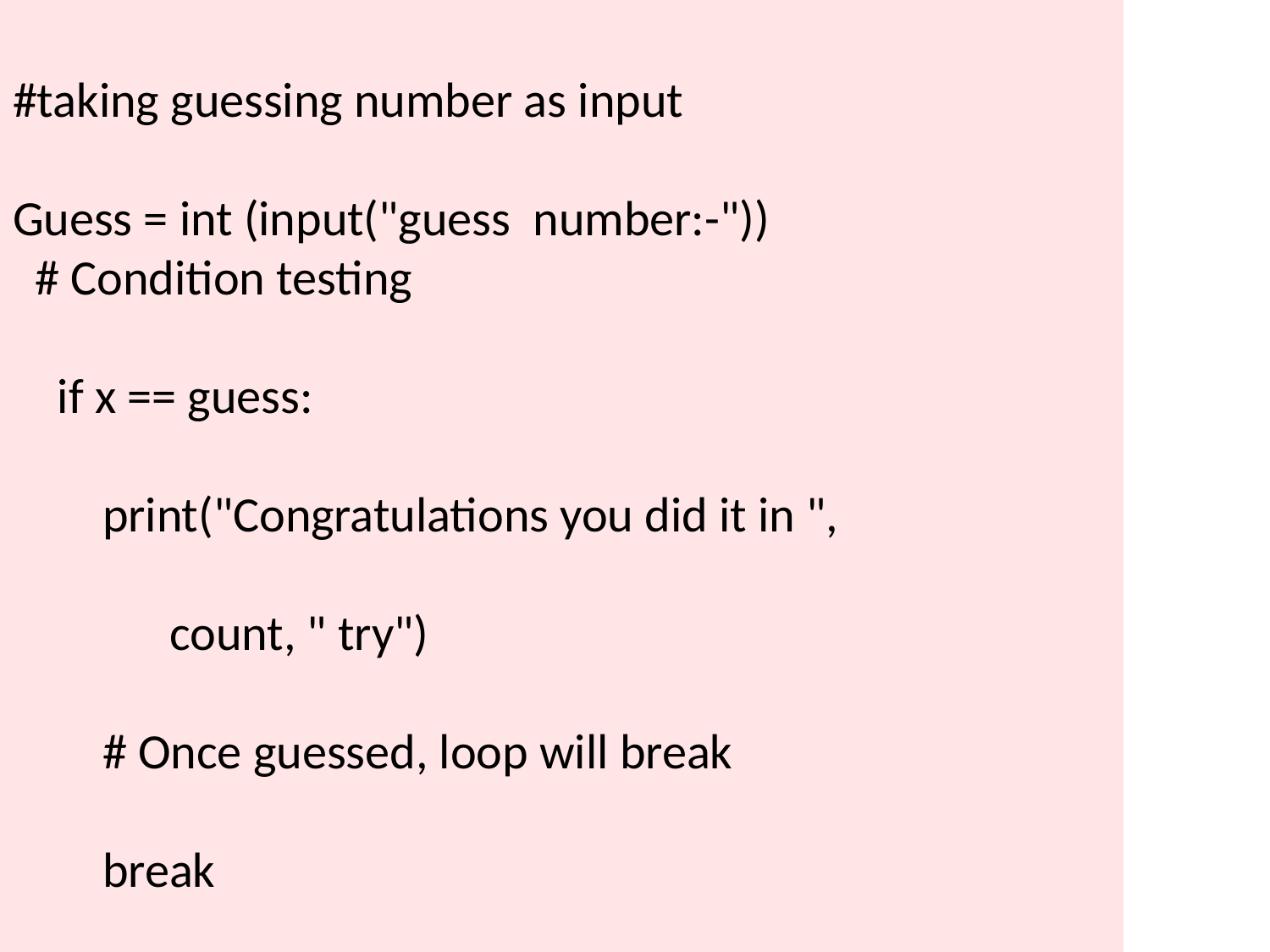

# taking guessing number as input

    guess = int(input("Guess a number:- "))

  
#taking guessing number as input
Guess = int (input("guess  number:-"))
  # Condition testing

    if x == guess:

        print("Congratulations you did it in ",

              count, " try")

        # Once guessed, loop will break

        break

    elif x > guess:

        print("You guessed too small!")

    elif x < guess:

        print("You Guessed too high!")